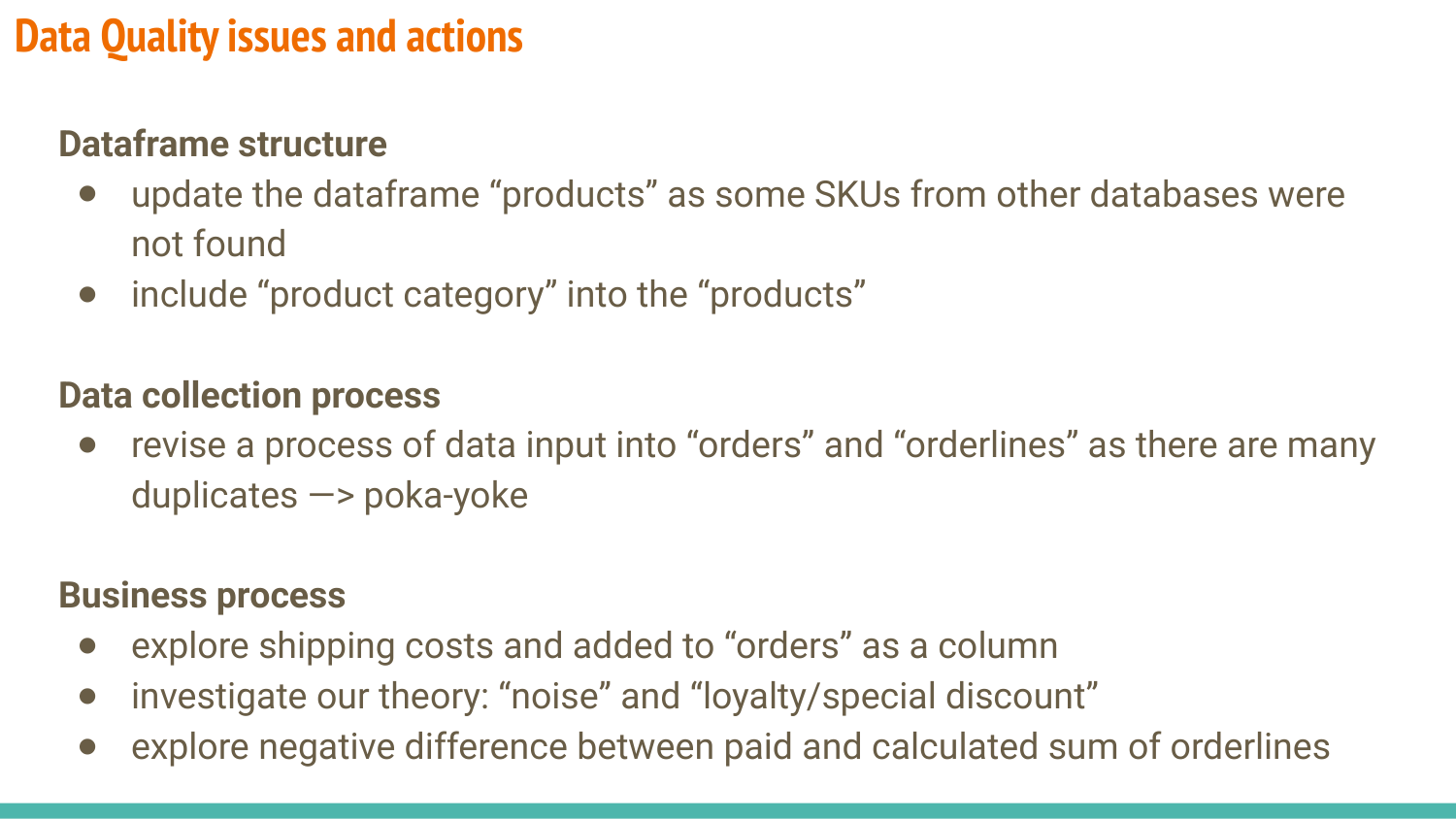

# Data Quality issues and actions
Dataframe structure
update the dataframe “products” as some SKUs from other databases were not found
include “product category” into the “products”

Data collection process
revise a process of data input into “orders” and “orderlines” as there are many duplicates —> poka-yoke

Business process
explore shipping costs and added to “orders” as a column
investigate our theory: “noise” and “loyalty/special discount”
explore negative difference between paid and calculated sum of orderlines